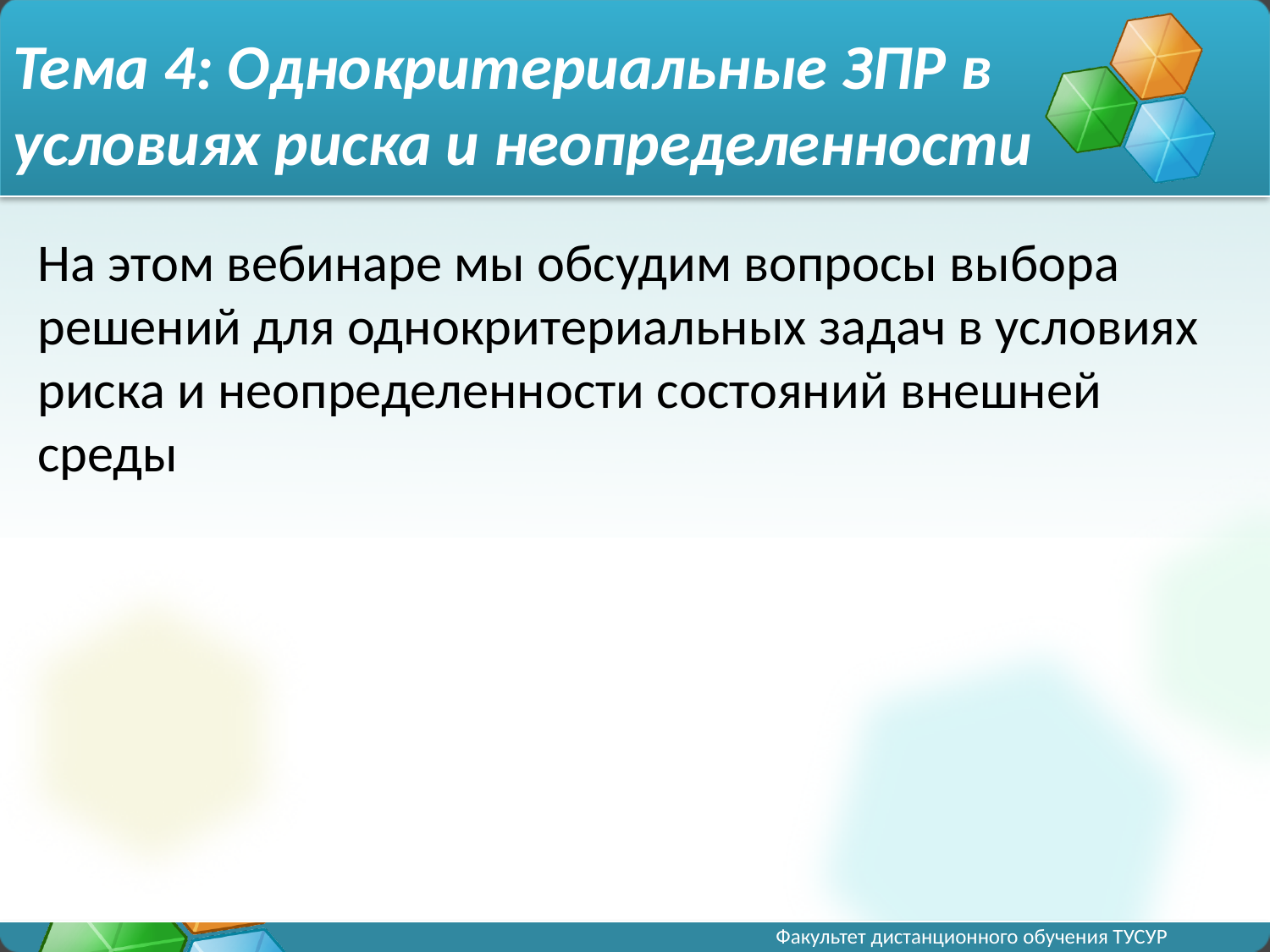

# Тема 4: Однокритериальные ЗПР в условиях риска и неопределенности
На этом вебинаре мы обсудим вопросы выбора решений для однокритериальных задач в условиях  риска и неопределенности состояний внешней среды